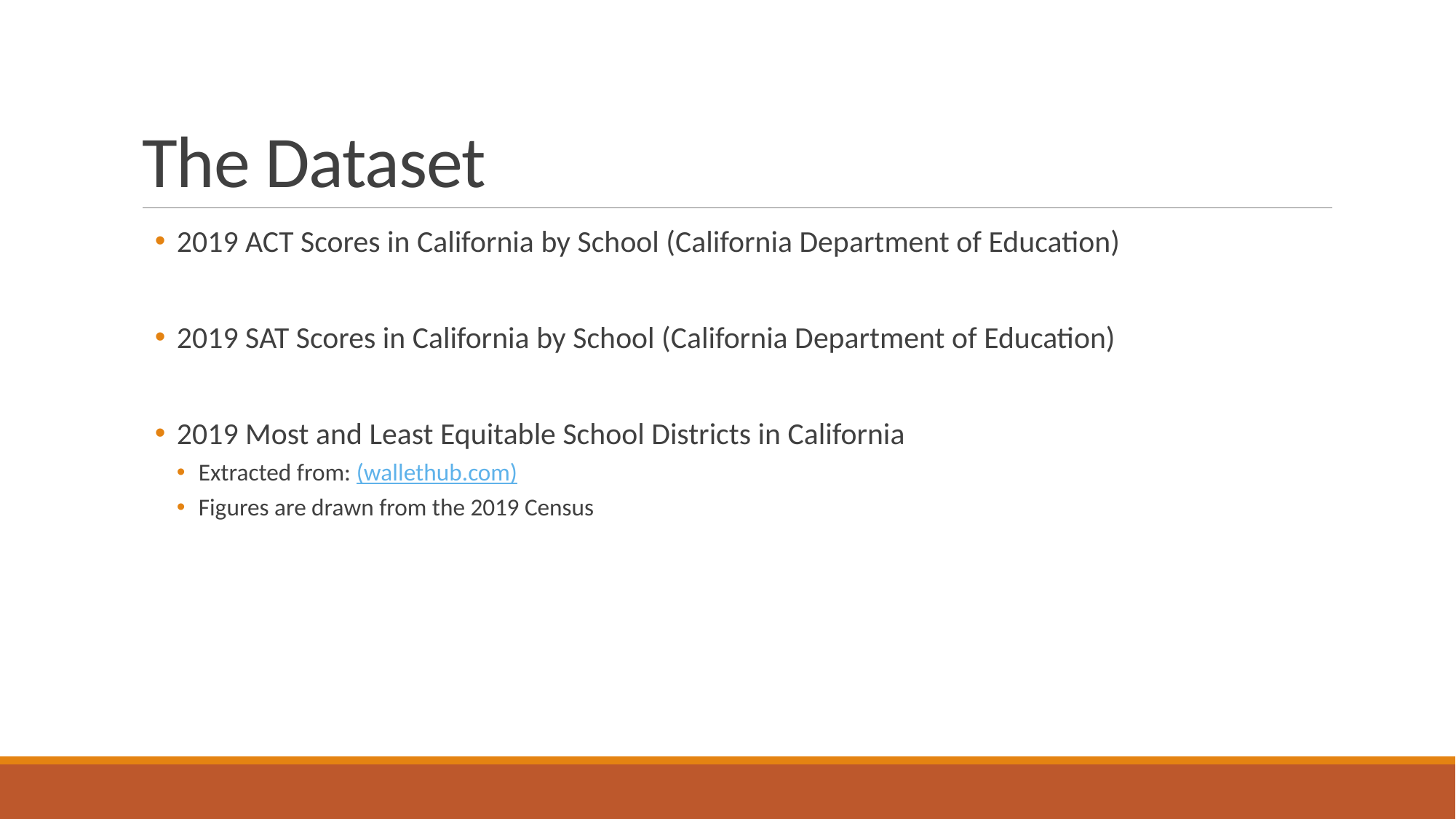

# The Dataset
2019 ACT Scores in California by School (California Department of Education)

2019 SAT Scores in California by School (California Department of Education)

2019 Most and Least Equitable School Districts in California
Extracted from: (wallethub.com)
Figures are drawn from the 2019 Census